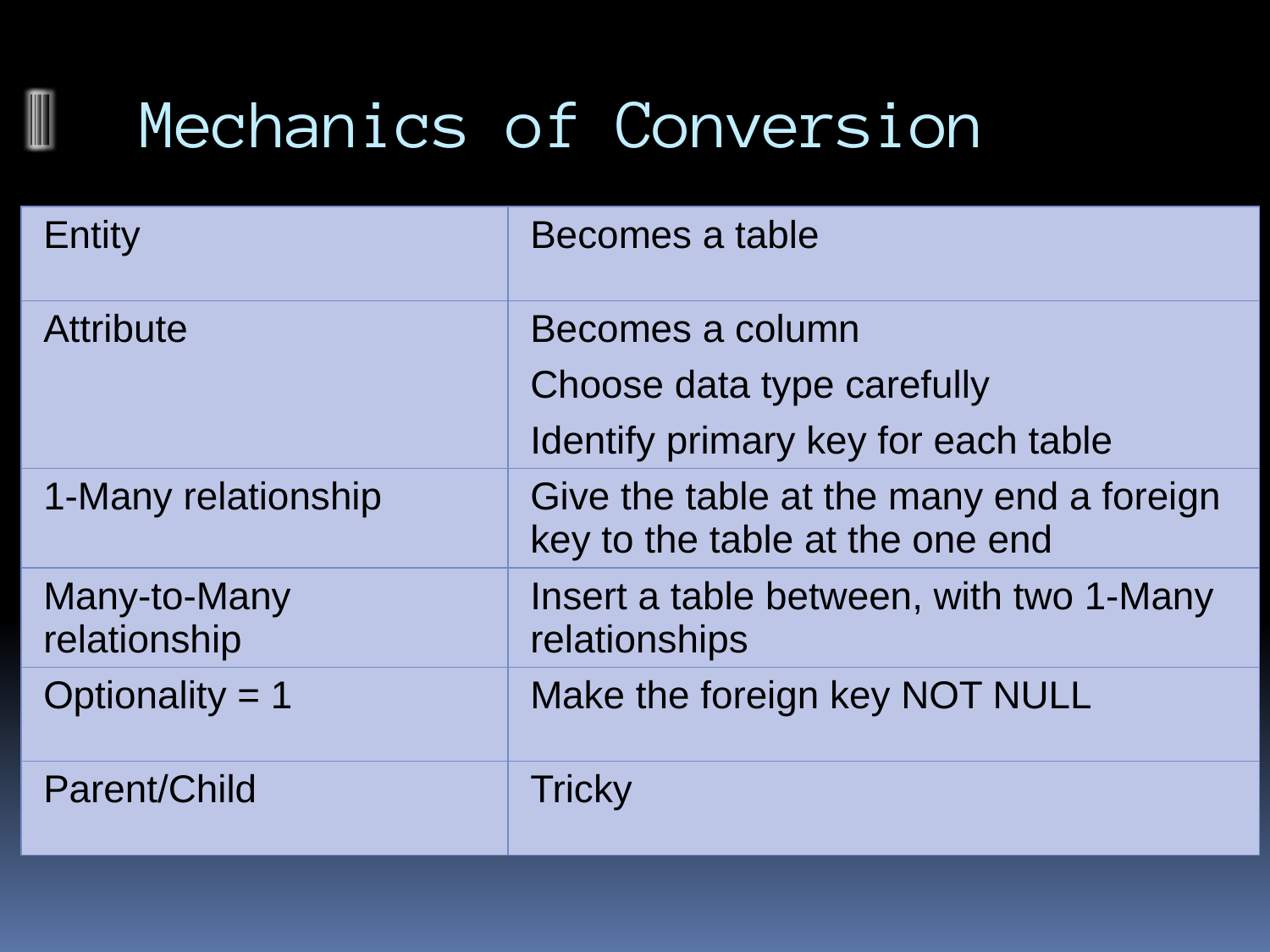

# Mechanics of Conversion
| Entity | Becomes a table |
| --- | --- |
| Attribute | Becomes a column Choose data type carefully Identify primary key for each table |
| 1-Many relationship | Give the table at the many end a foreign key to the table at the one end |
| Many-to-Many relationship | Insert a table between, with two 1-Many relationships |
| Optionality = 1 | Make the foreign key NOT NULL |
| Parent/Child | Tricky |